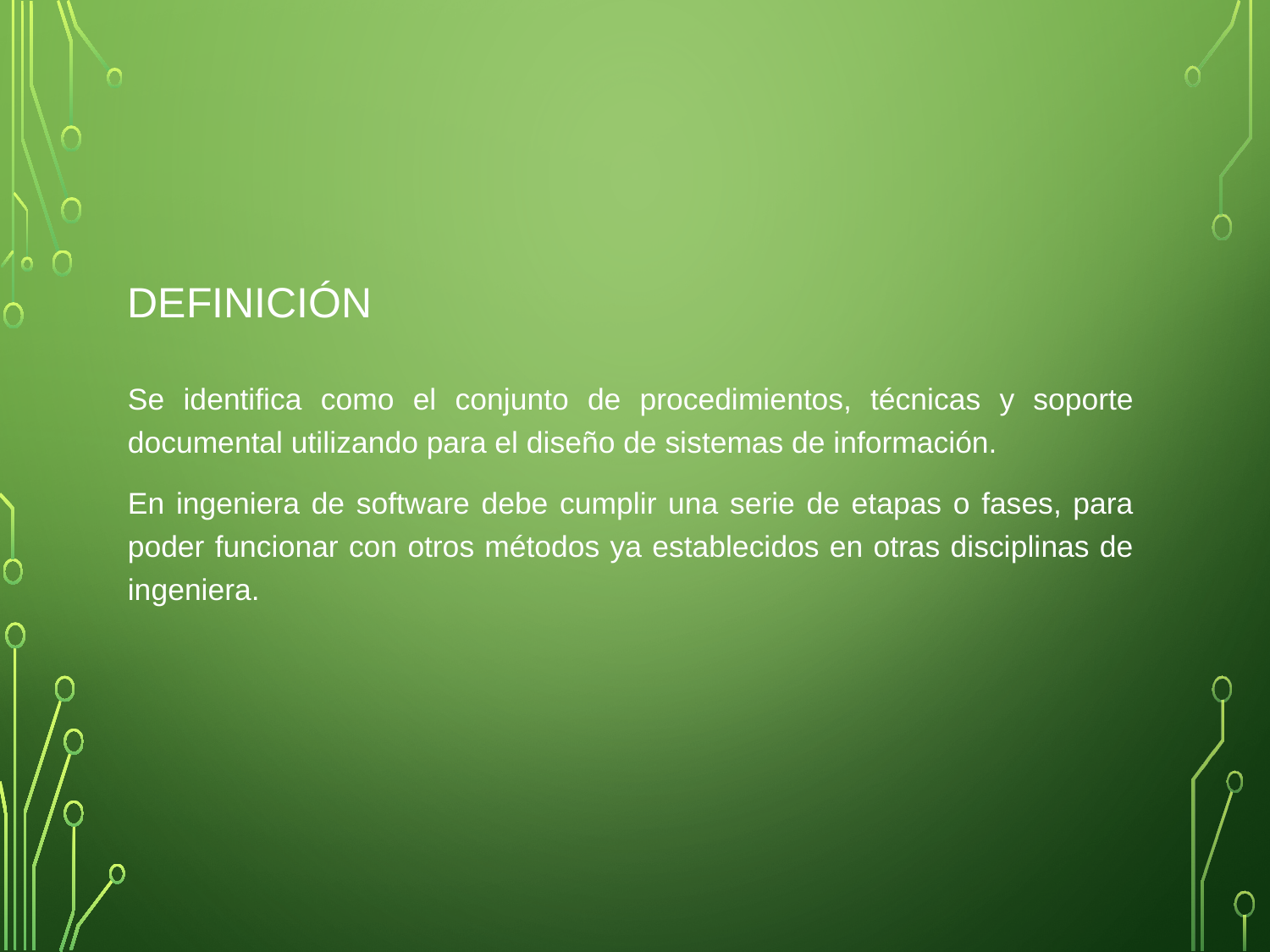

# Definición
Se identifica como el conjunto de procedimientos, técnicas y soporte documental utilizando para el diseño de sistemas de información.
En ingeniera de software debe cumplir una serie de etapas o fases, para poder funcionar con otros métodos ya establecidos en otras disciplinas de ingeniera.